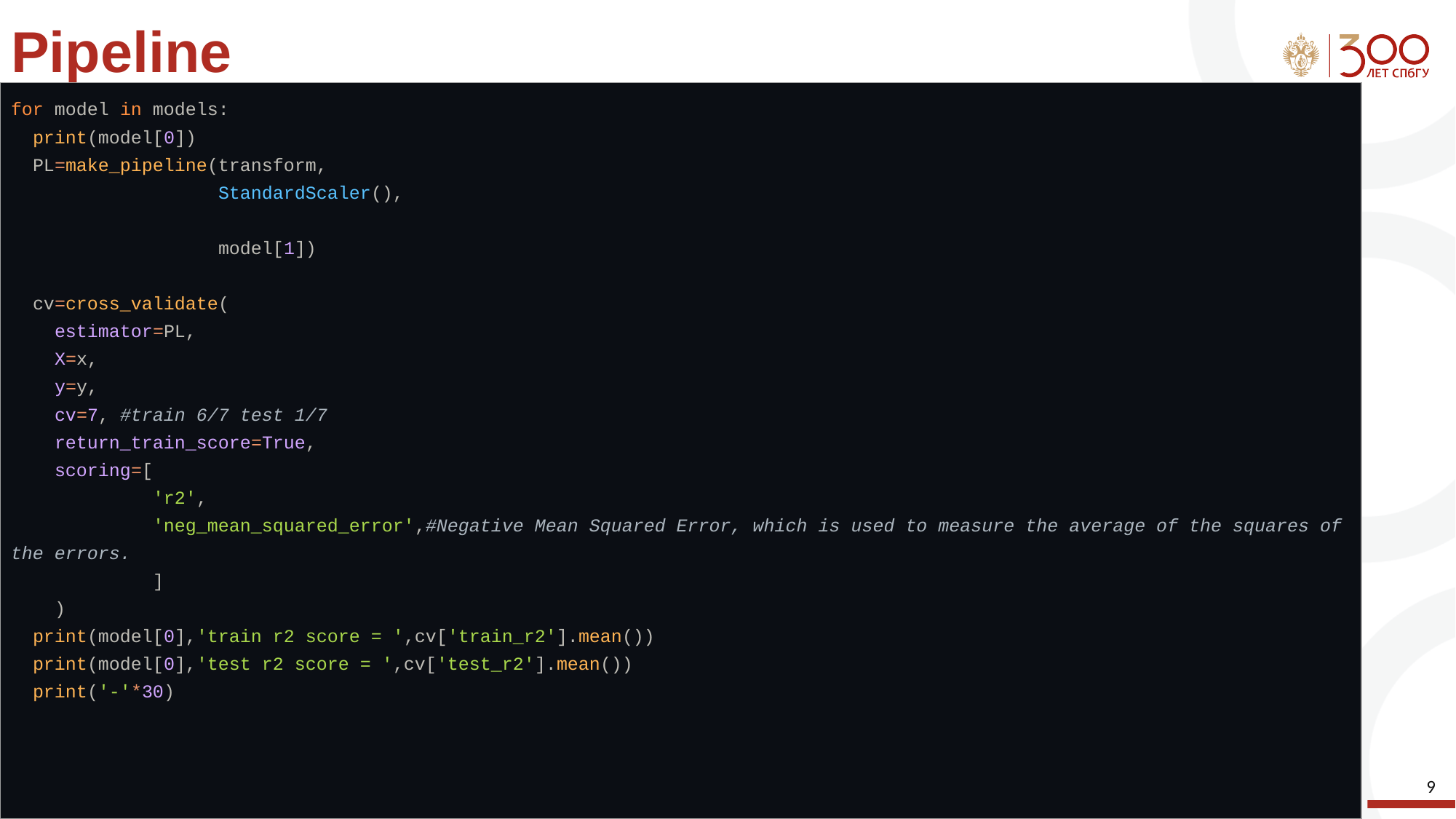

# Pipeline
| for model in models: print(model[0]) PL=make\_pipeline(transform, StandardScaler(), model[1]) cv=cross\_validate( estimator=PL, X=x, y=y, cv=7, #train 6/7 test 1/7 return\_train\_score=True, scoring=[ 'r2', 'neg\_mean\_squared\_error',#Negative Mean Squared Error, which is used to measure the average of the squares of the errors. ] ) print(model[0],'train r2 score = ',cv['train\_r2'].mean()) print(model[0],'test r2 score = ',cv['test\_r2'].mean()) print('-'\*30) |
| --- |
9